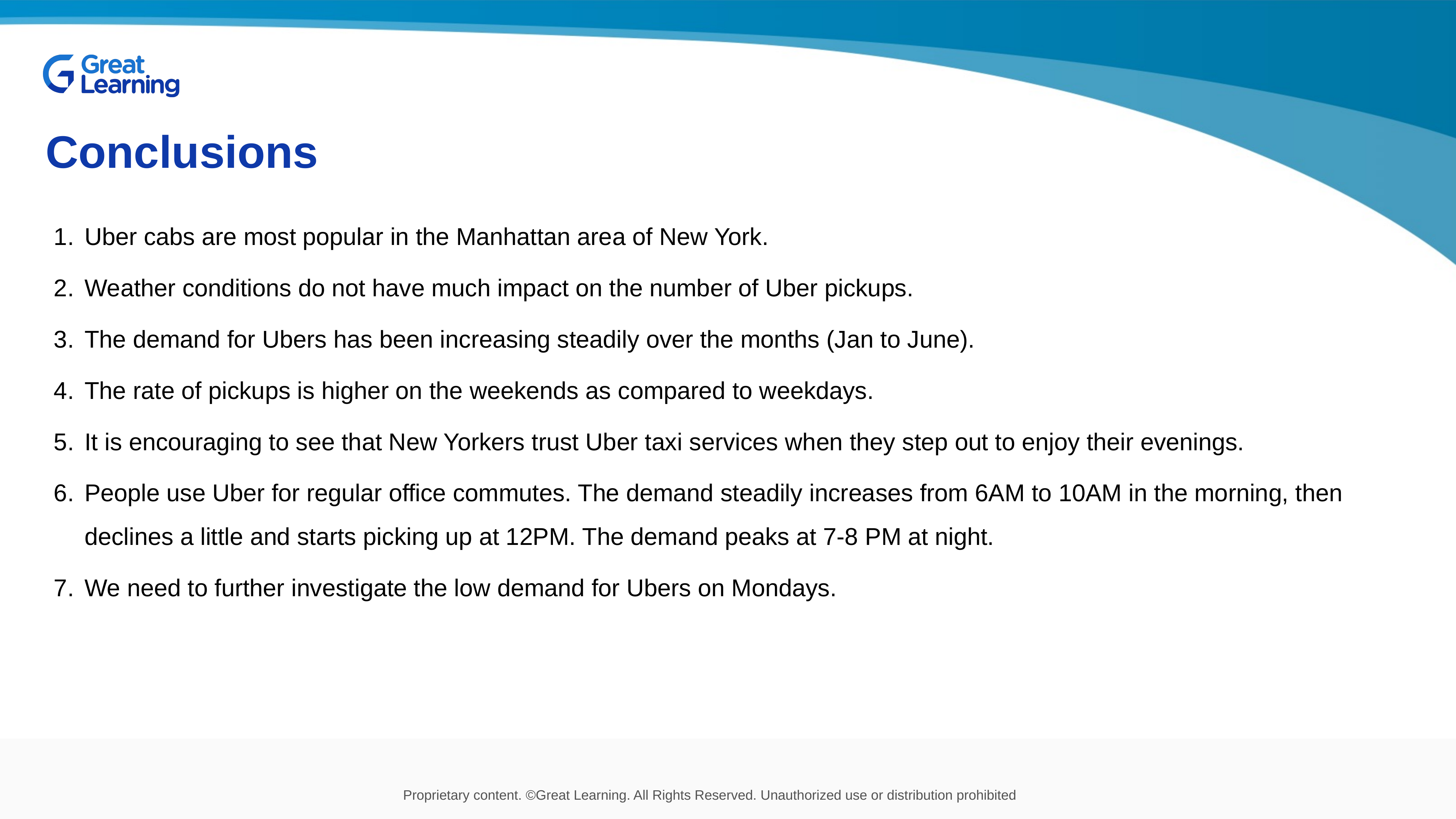

Conclusions
Uber cabs are most popular in the Manhattan area of New York.
Weather conditions do not have much impact on the number of Uber pickups.
The demand for Ubers has been increasing steadily over the months (Jan to June).
The rate of pickups is higher on the weekends as compared to weekdays.
It is encouraging to see that New Yorkers trust Uber taxi services when they step out to enjoy their evenings.
People use Uber for regular office commutes. The demand steadily increases from 6AM to 10AM in the morning, then declines a little and starts picking up at 12PM. The demand peaks at 7-8 PM at night.
We need to further investigate the low demand for Ubers on Mondays.